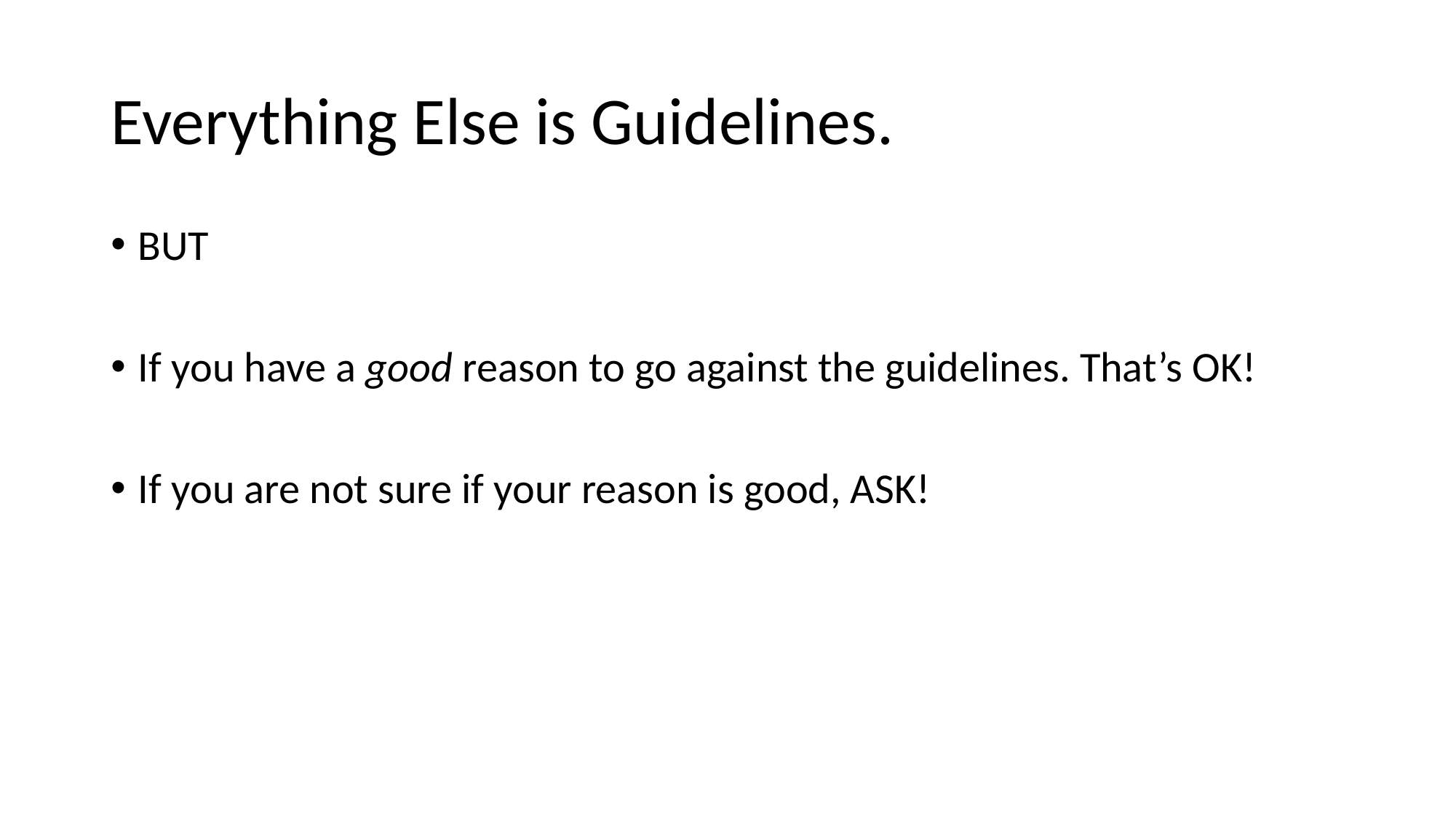

# Everything Else is Guidelines.
BUT

If you have a good reason to go against the guidelines. That’s OK!

If you are not sure if your reason is good, ASK!